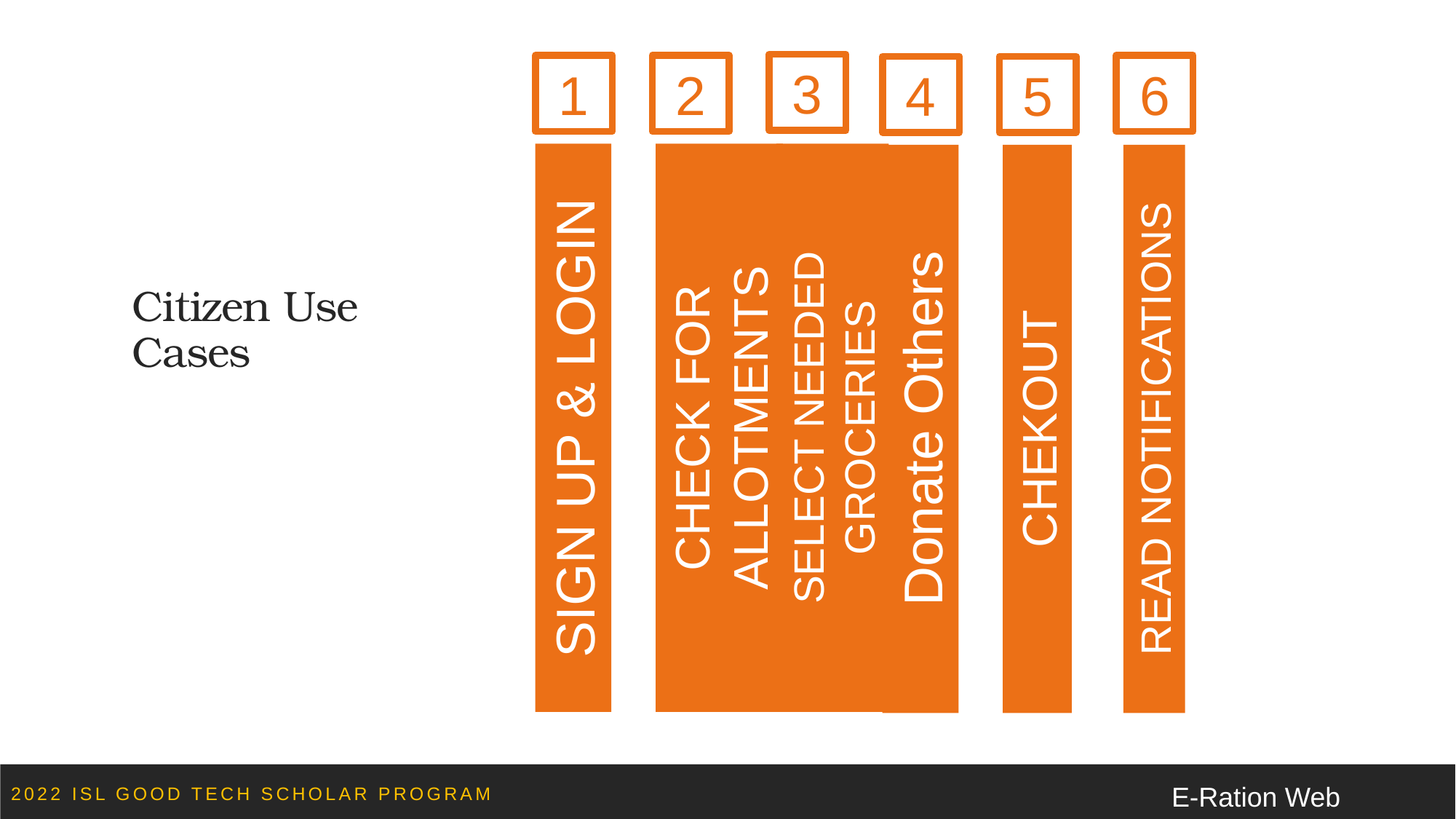

3
1
6
2
4
5
Citizen Use
Cases
SIGN UP & LOGIN
Donate Others
CHECK FOR ALLOTMENTS
CHEKOUT
SELECT NEEDED GROCERIES
READ NOTIFICATIONS
E-Ration Web Services
2022 ISL Good Tech Scholar Program